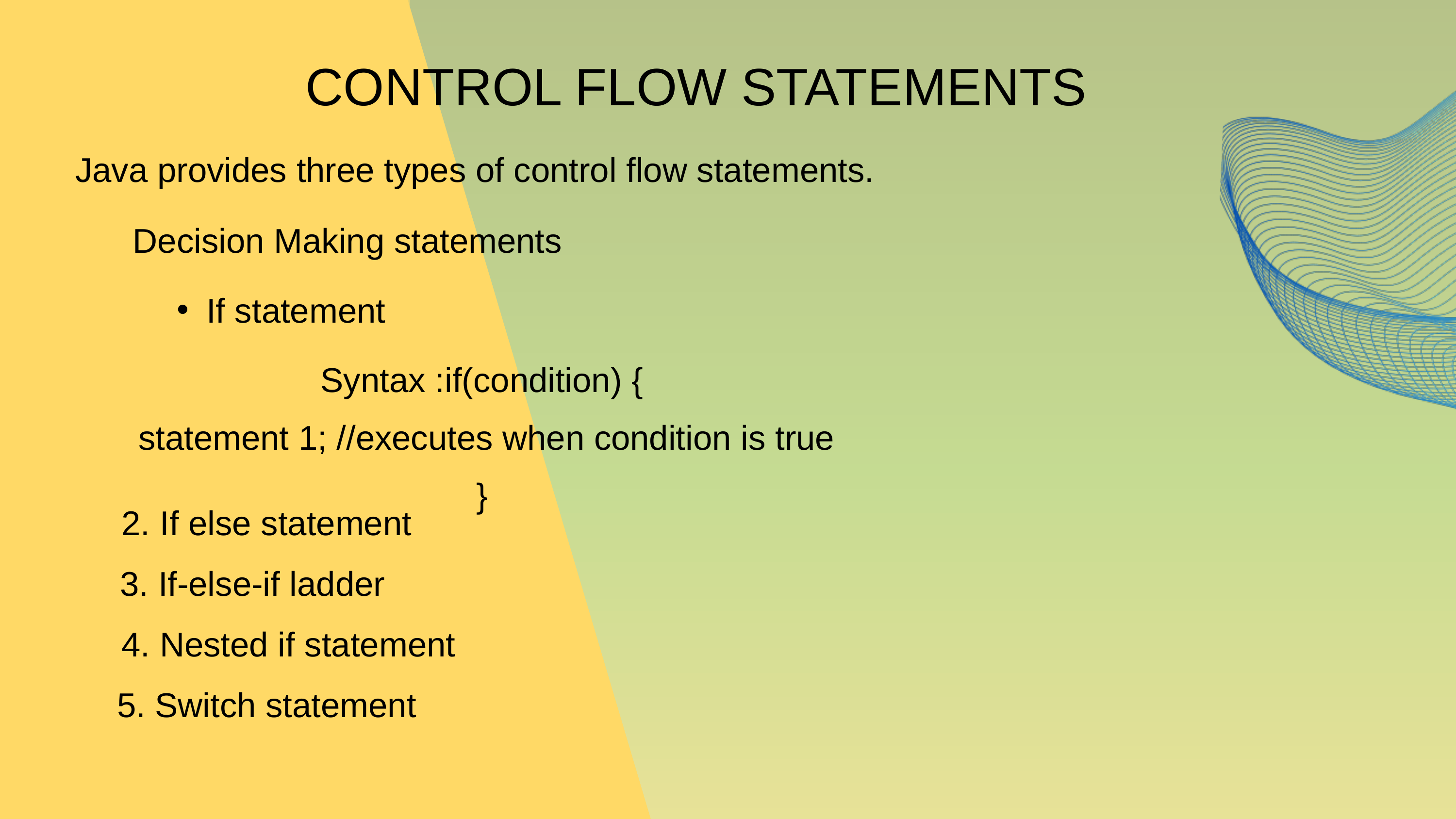

CONTROL FLOW STATEMENTS

Java provides three types of control flow statements.

Decision Making statements
If statement
Syntax :if(condition) {
statement 1; //executes when condition is true
}

2. If else statement
3. If-else-if ladder
4. Nested if statement
5. Switch statement